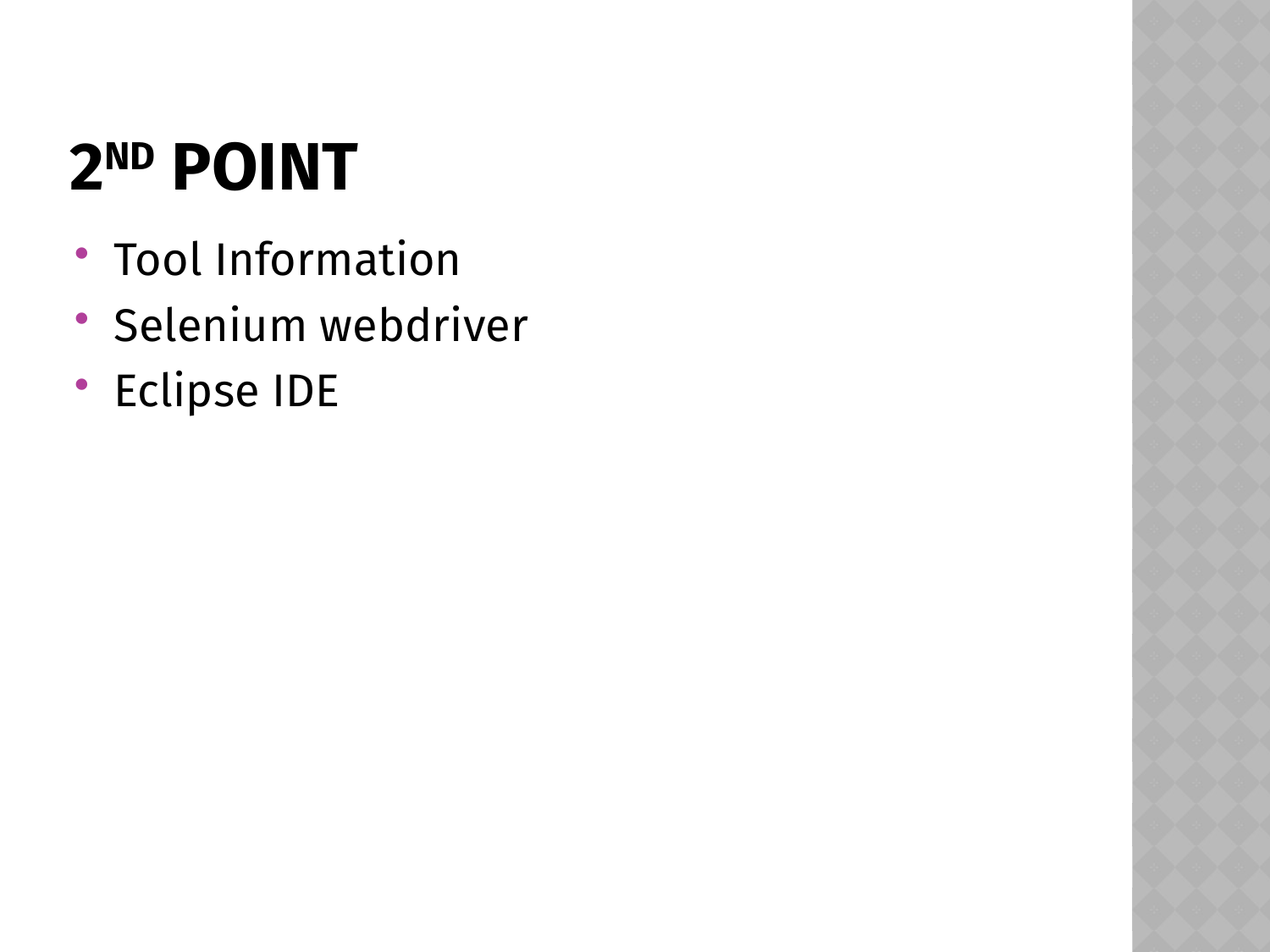

# 2nd Point
Tool Information
Selenium webdriver
Eclipse IDE